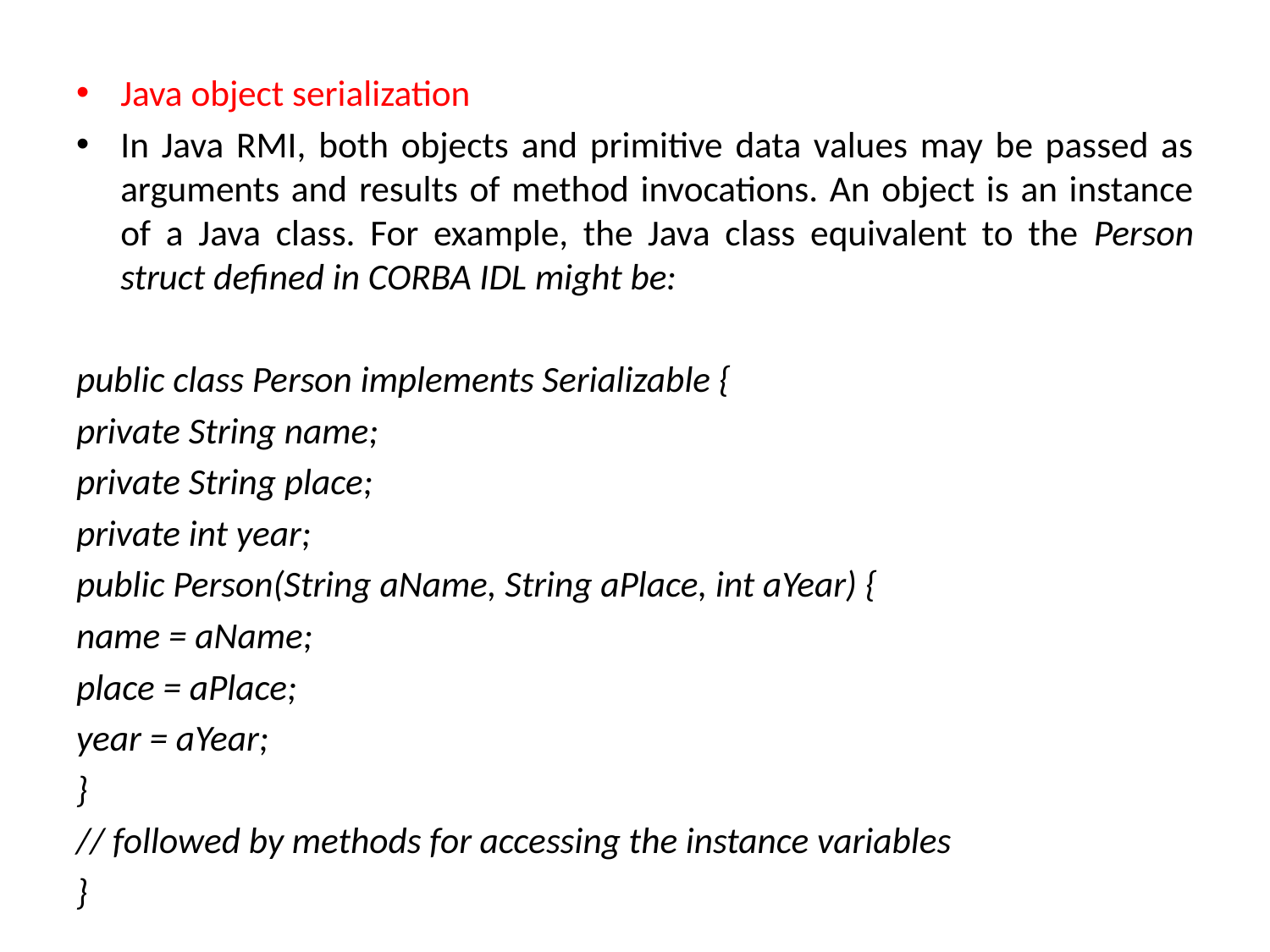

Java object serialization
In Java RMI, both objects and primitive data values may be passed as arguments and results of method invocations. An object is an instance of a Java class. For example, the Java class equivalent to the Person struct defined in CORBA IDL might be:

public class Person implements Serializable {
private String name;
private String place;
private int year;
public Person(String aName, String aPlace, int aYear) {
name = aName;
place = aPlace;
year = aYear;
}
// followed by methods for accessing the instance variables
}